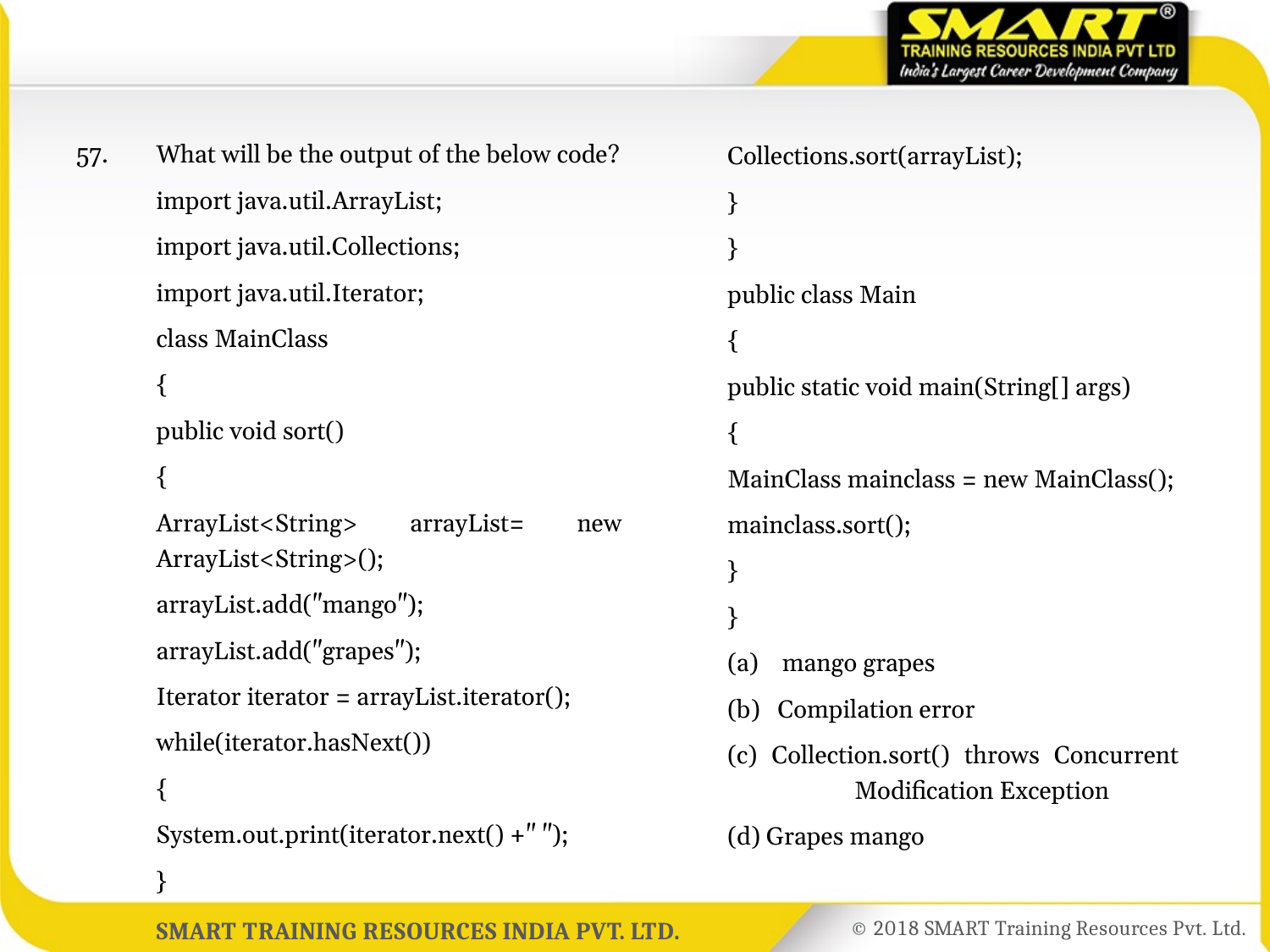

57.	What will be the output of the below code?
	import java.util.ArrayList;
	import java.util.Collections;
	import java.util.Iterator;
	class MainClass
	{
	public void sort()
	{
	ArrayList<String> arrayList= new ArrayList<String>();
	arrayList.add("mango");
	arrayList.add("grapes");
	Iterator iterator = arrayList.iterator();
	while(iterator.hasNext())
	{
	System.out.print(iterator.next() +" ");
	}

	Collections.sort(arrayList);
	}
	}
	public class Main
	{
	public static void main(String[] args)
	{
	MainClass mainclass = new MainClass();
	mainclass.sort();
	}
	}
	(a)    mango grapes
	(b)   Compilation error
	(c) Collection.sort() throws Concurrent
	Modification Exception
	(d) Grapes mango